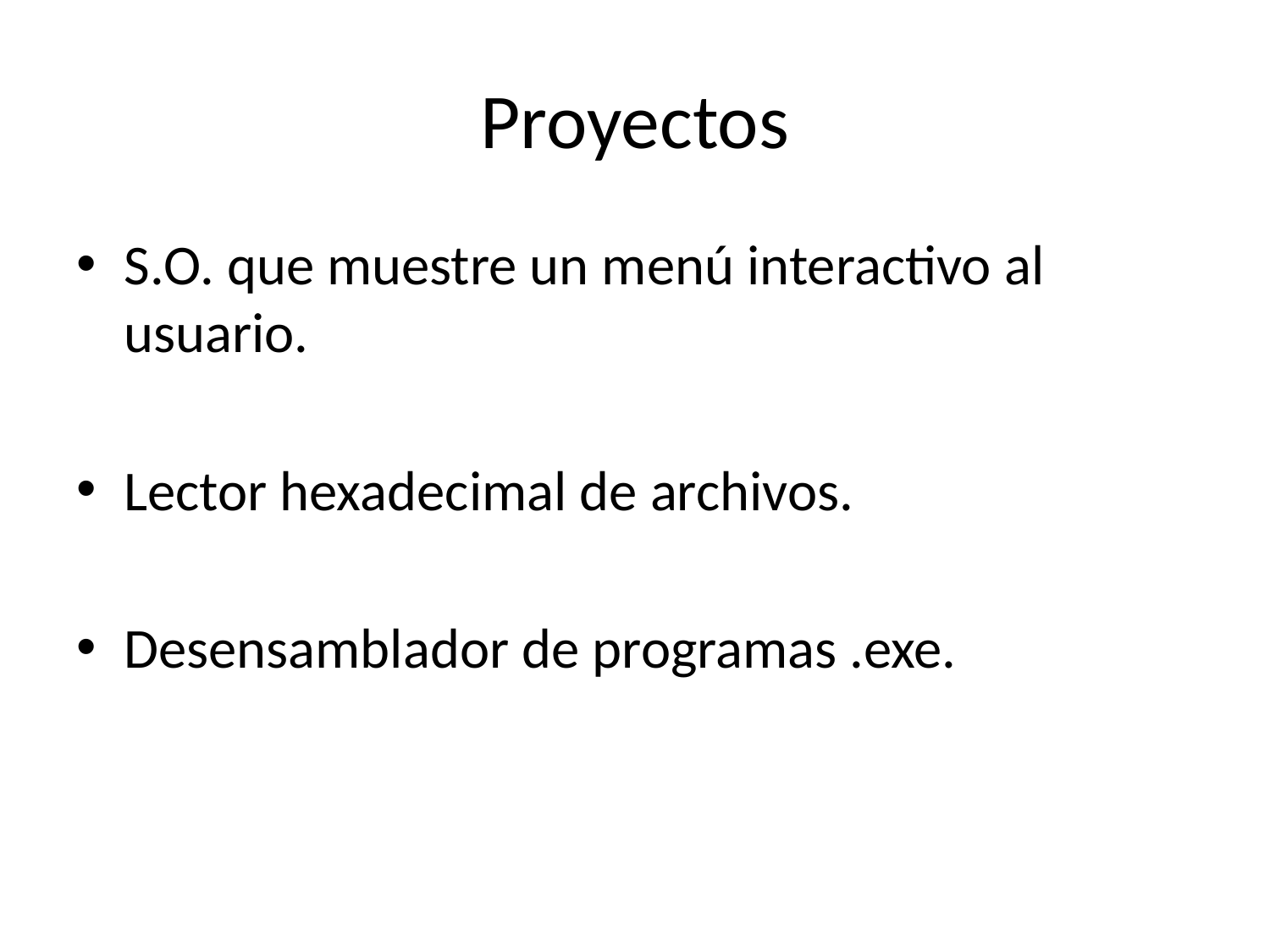

# Proyectos
S.O. que muestre un menú interactivo al usuario.

Lector hexadecimal de archivos.

Desensamblador de programas .exe.